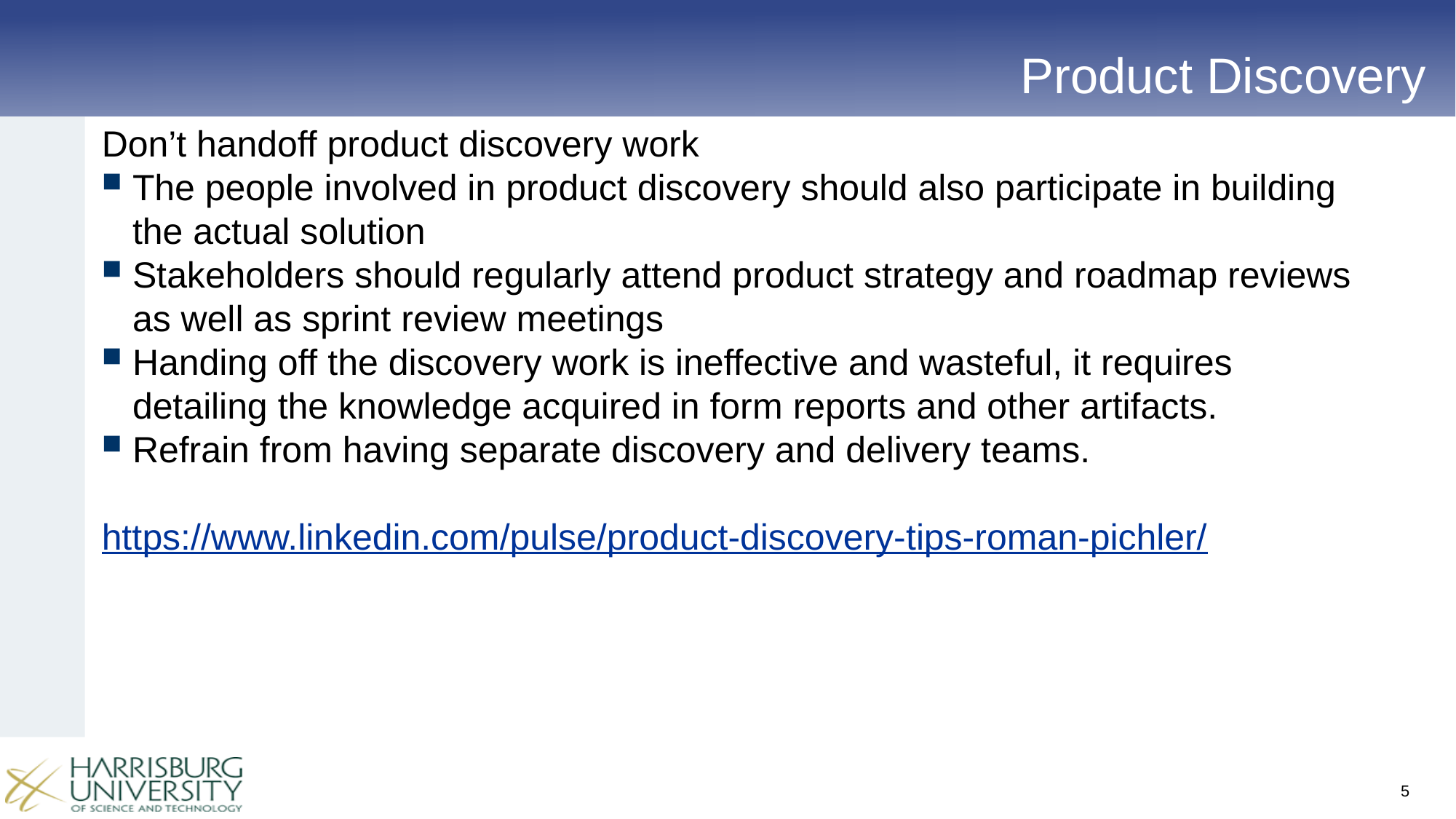

# Product Discovery
Don’t handoff product discovery work
The people involved in product discovery should also participate in building the actual solution
Stakeholders should regularly attend product strategy and roadmap reviews as well as sprint review meetings
Handing off the discovery work is ineffective and wasteful, it requires detailing the knowledge acquired in form reports and other artifacts.
Refrain from having separate discovery and delivery teams.

https://www.linkedin.com/pulse/product-discovery-tips-roman-pichler/
5